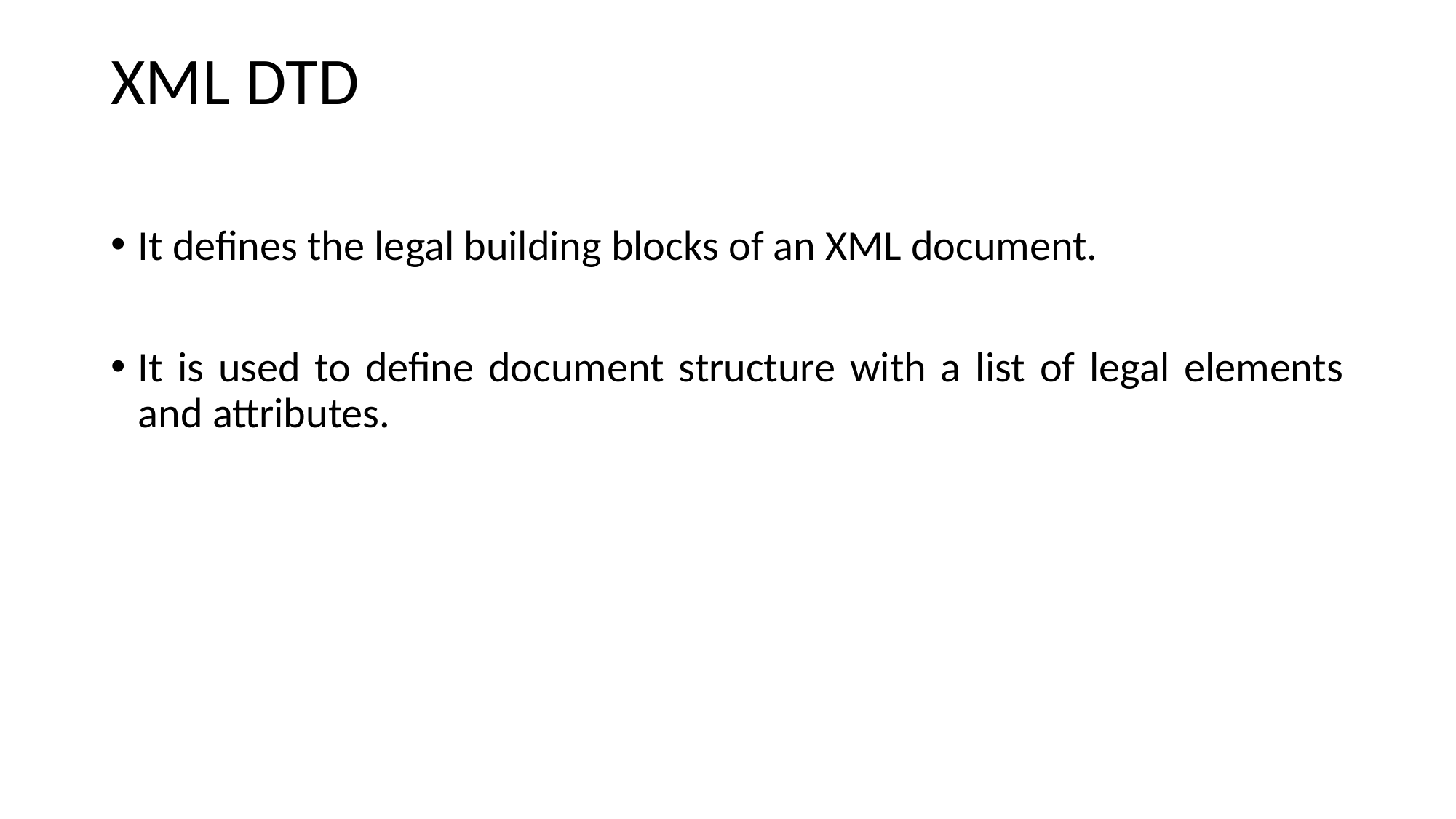

# XML DTD
It defines the legal building blocks of an XML document.

It is used to define document structure with a list of legal elements and attributes.